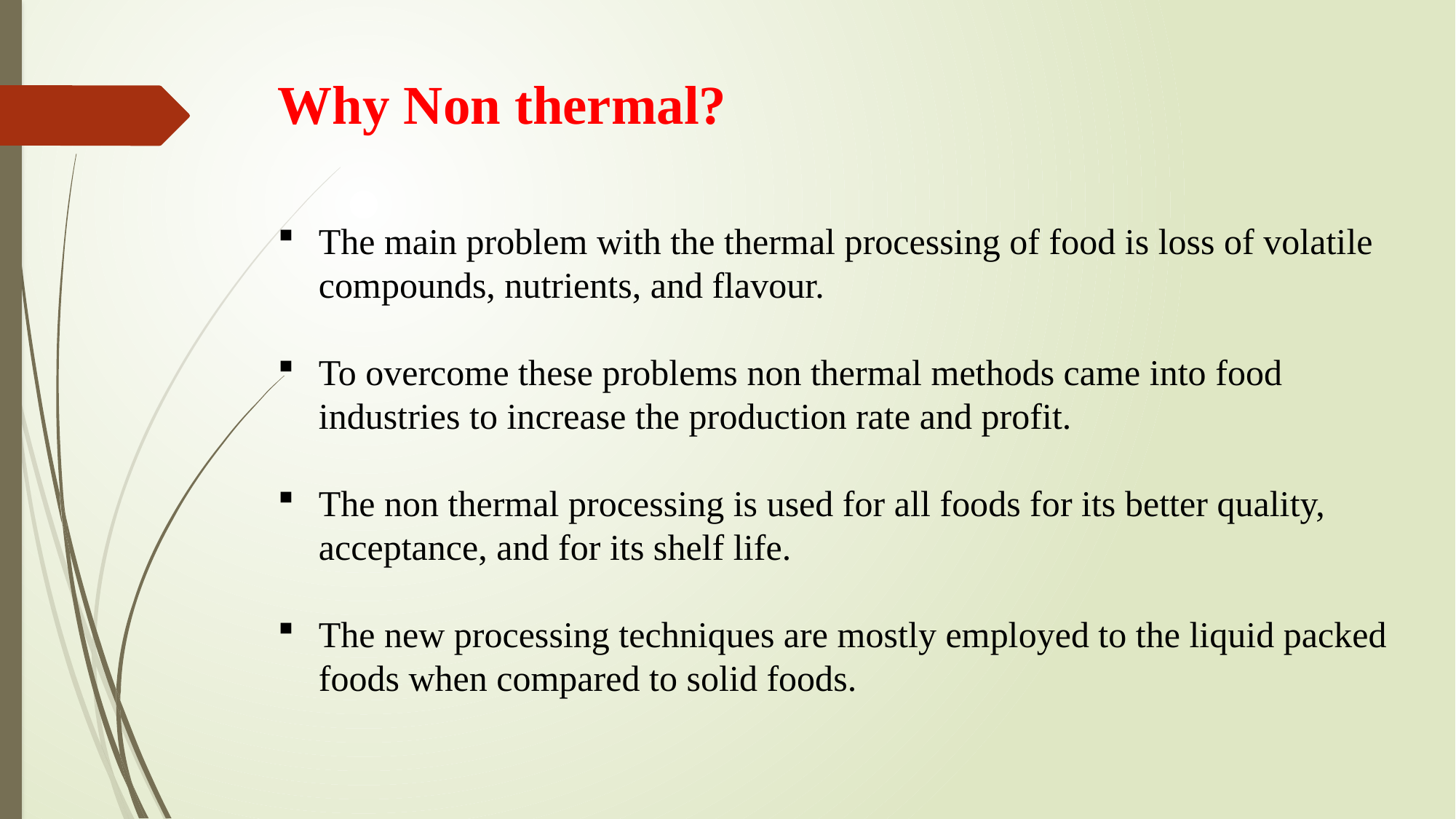

Why Non thermal?
The main problem with the thermal processing of food is loss of volatile compounds, nutrients, and flavour.

To overcome these problems non thermal methods came into food industries to increase the production rate and profit.

The non thermal processing is used for all foods for its better quality, acceptance, and for its shelf life.

The new processing techniques are mostly employed to the liquid packed foods when compared to solid foods.